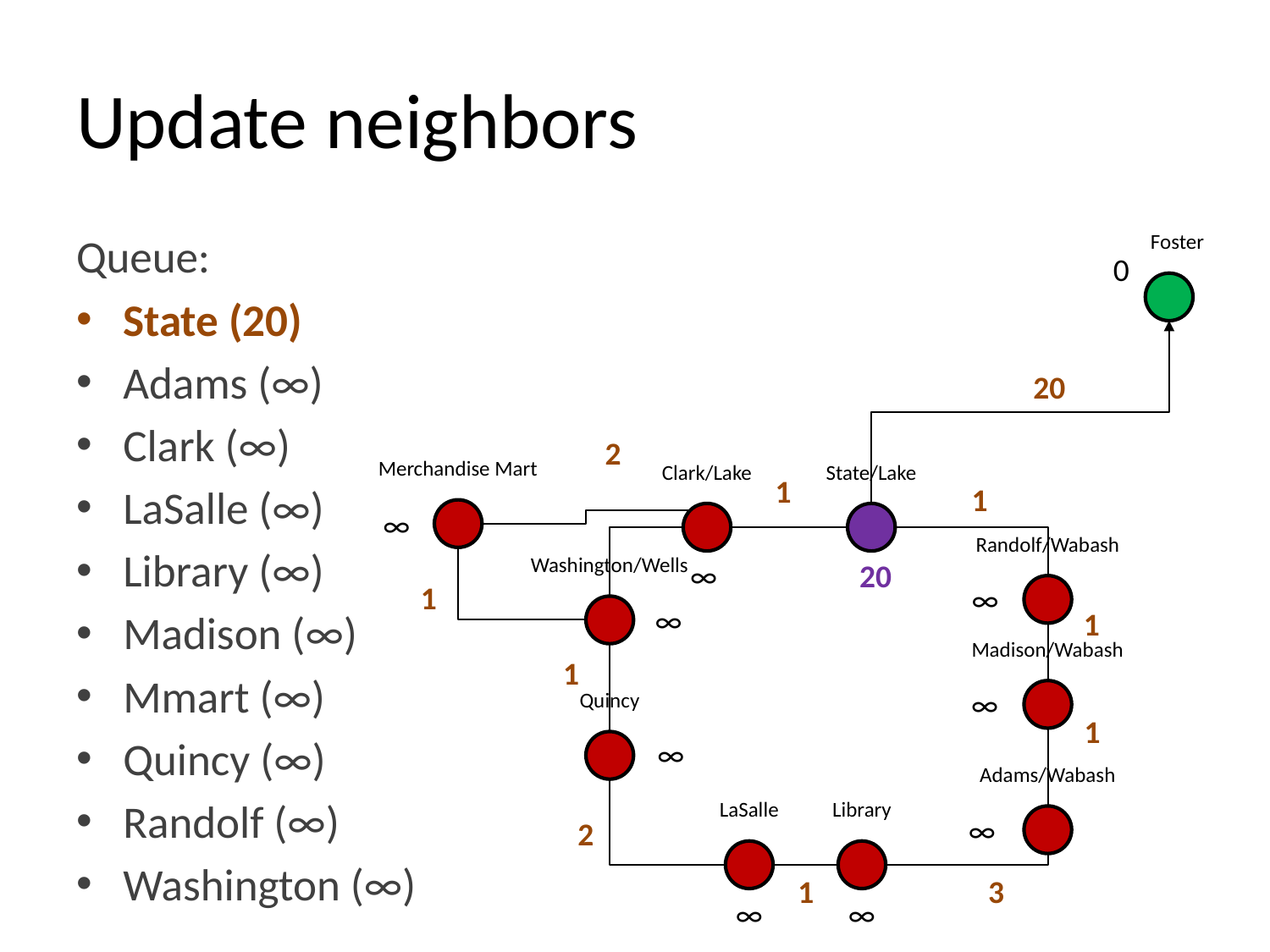

# Update neighbors
Queue:
State (20)
Adams (∞)
Clark (∞)
LaSalle (∞)
Library (∞)
Madison (∞)
Mmart (∞)
Quincy (∞)
Randolf (∞)
Washington (∞)

Foster
0

20
2
Merchandise Mart
Clark/Lake
State/Lake
1
1
∞

Randolf/Wabash
Washington/Wells
∞
20
1
∞

∞

1
Madison/Wabash
1
∞
Quincy

1
∞

Adams/Wabash
LaSalle
Library
∞

2

3
1
∞
∞